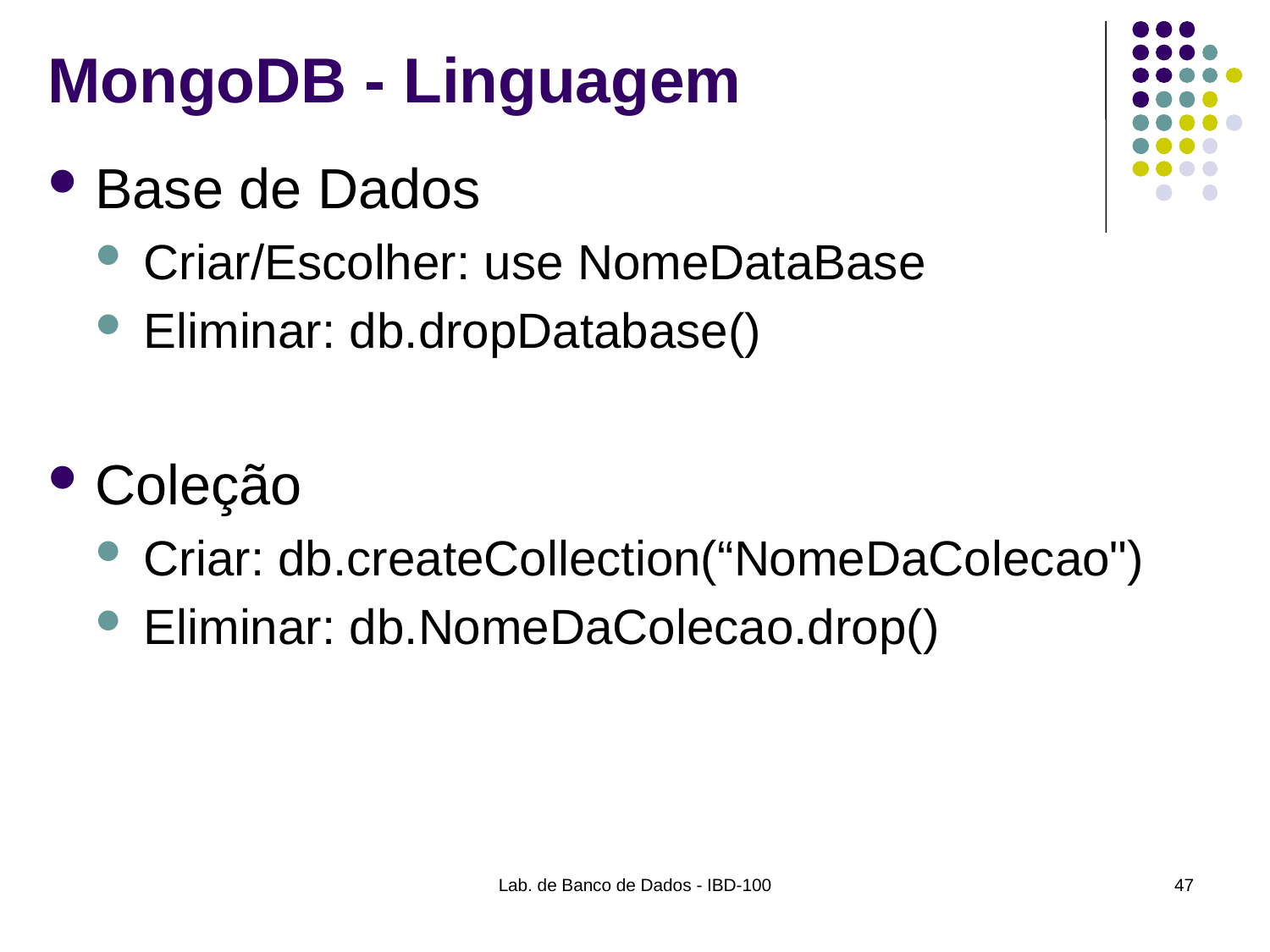

# MongoDB - Linguagem
Base de Dados
Criar/Escolher: use NomeDataBase
Eliminar: db.dropDatabase()

Coleção
Criar: db.createCollection(“NomeDaColecao")
Eliminar: db.NomeDaColecao.drop()

Lab. de Banco de Dados - IBD-100
47